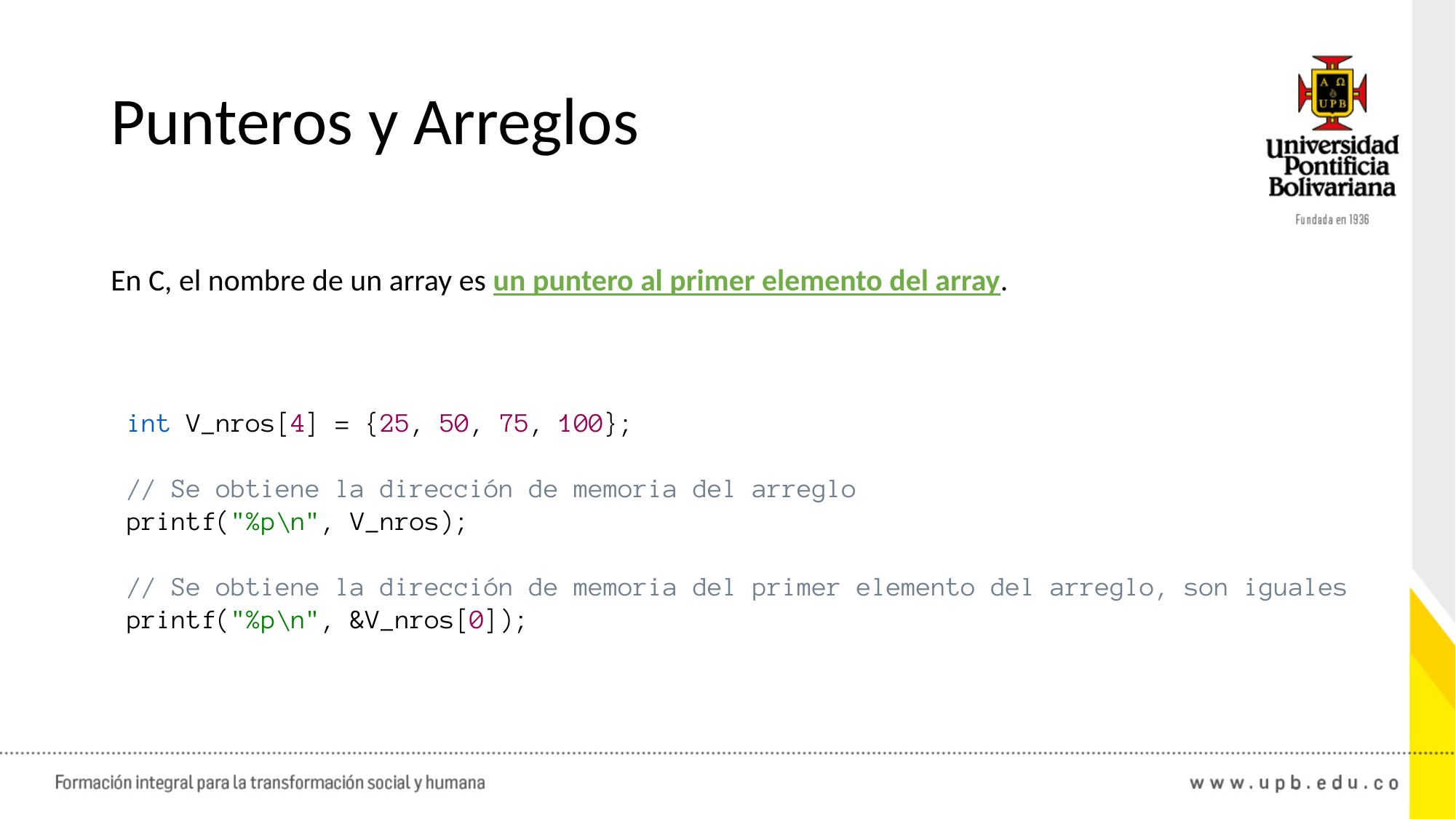

# Punteros y Arreglos
En C, el nombre de un array es un puntero al primer elemento del array.
int V_nros[4] = {25, 50, 75, 100};
// Se obtiene la dirección de memoria del arreglo
printf("%p\n", V_nros);
// Se obtiene la dirección de memoria del primer elemento del arreglo, son iguales
printf("%p\n", &V_nros[0]);